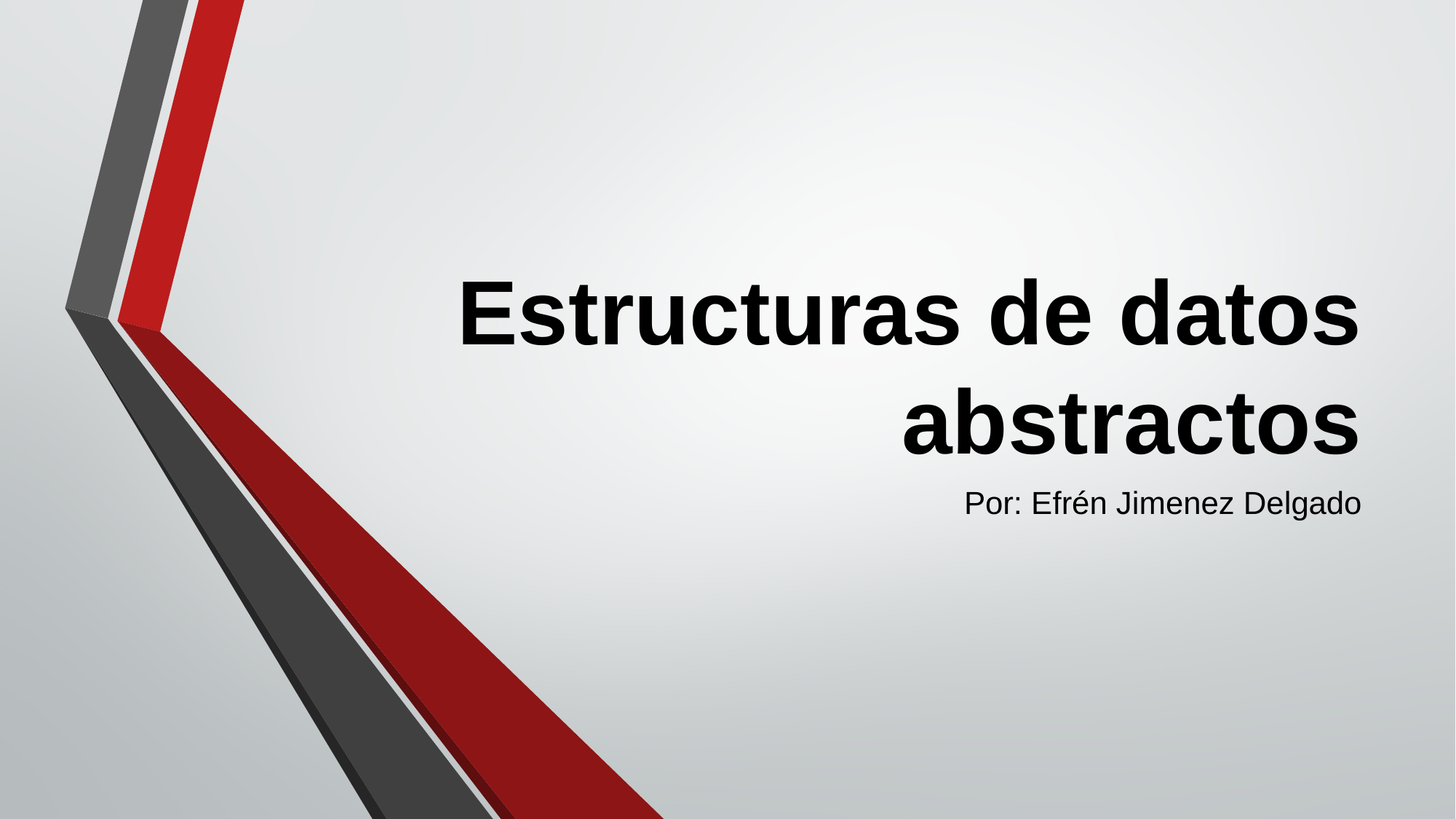

# Estructuras de datos abstractos
Por: Efrén Jimenez Delgado